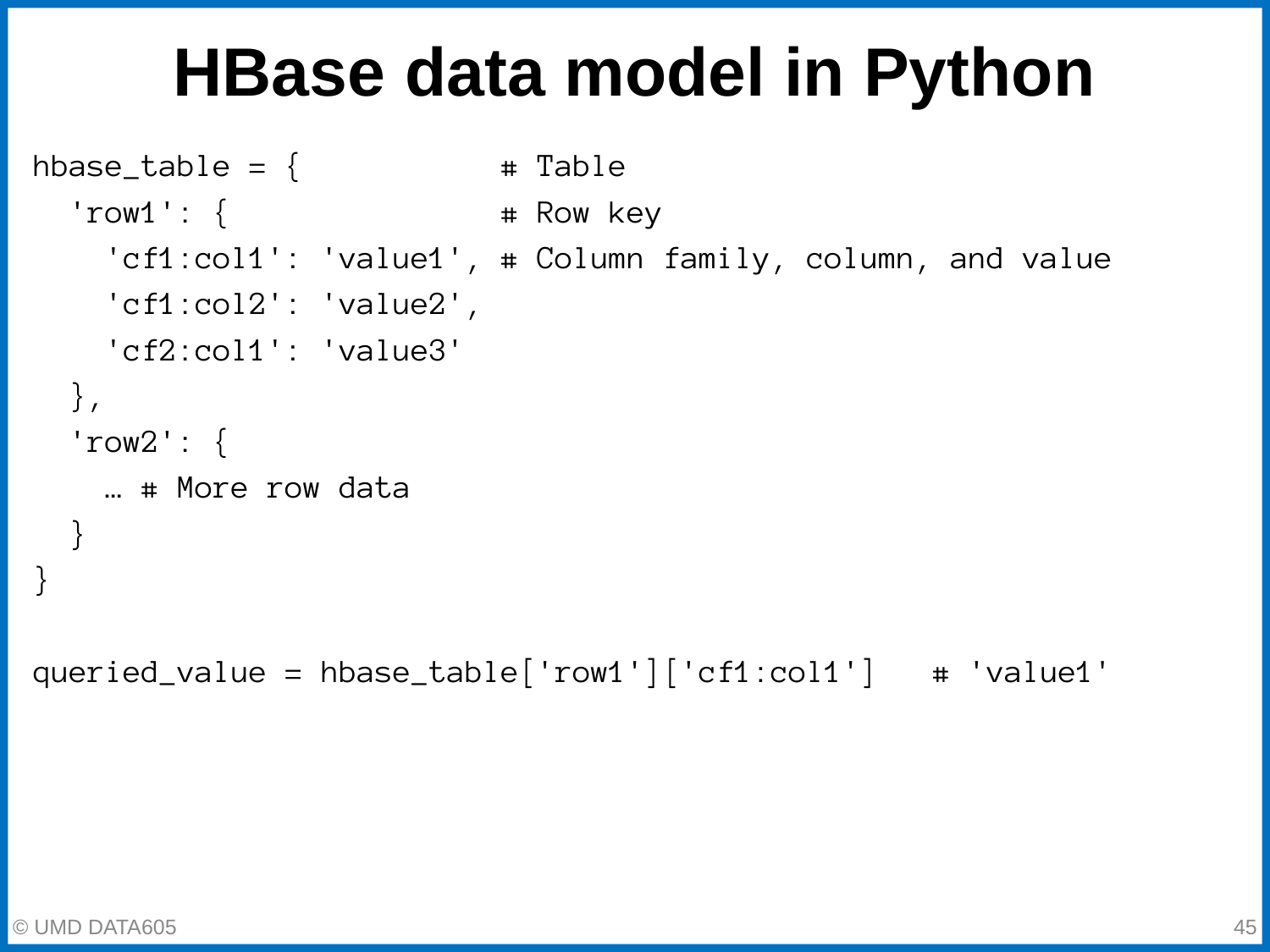

# HBase data model in Python
hbase_table = {           # Table
  'row1': {               # Row key
    'cf1:col1': 'value1', # Column family, column, and value
    'cf1:col2': 'value2',
    'cf2:col1': 'value3'
  },
  'row2': {
    … # More row data
  }
}

queried_value = hbase_table['row1']['cf1:col1']   # 'value1'

45